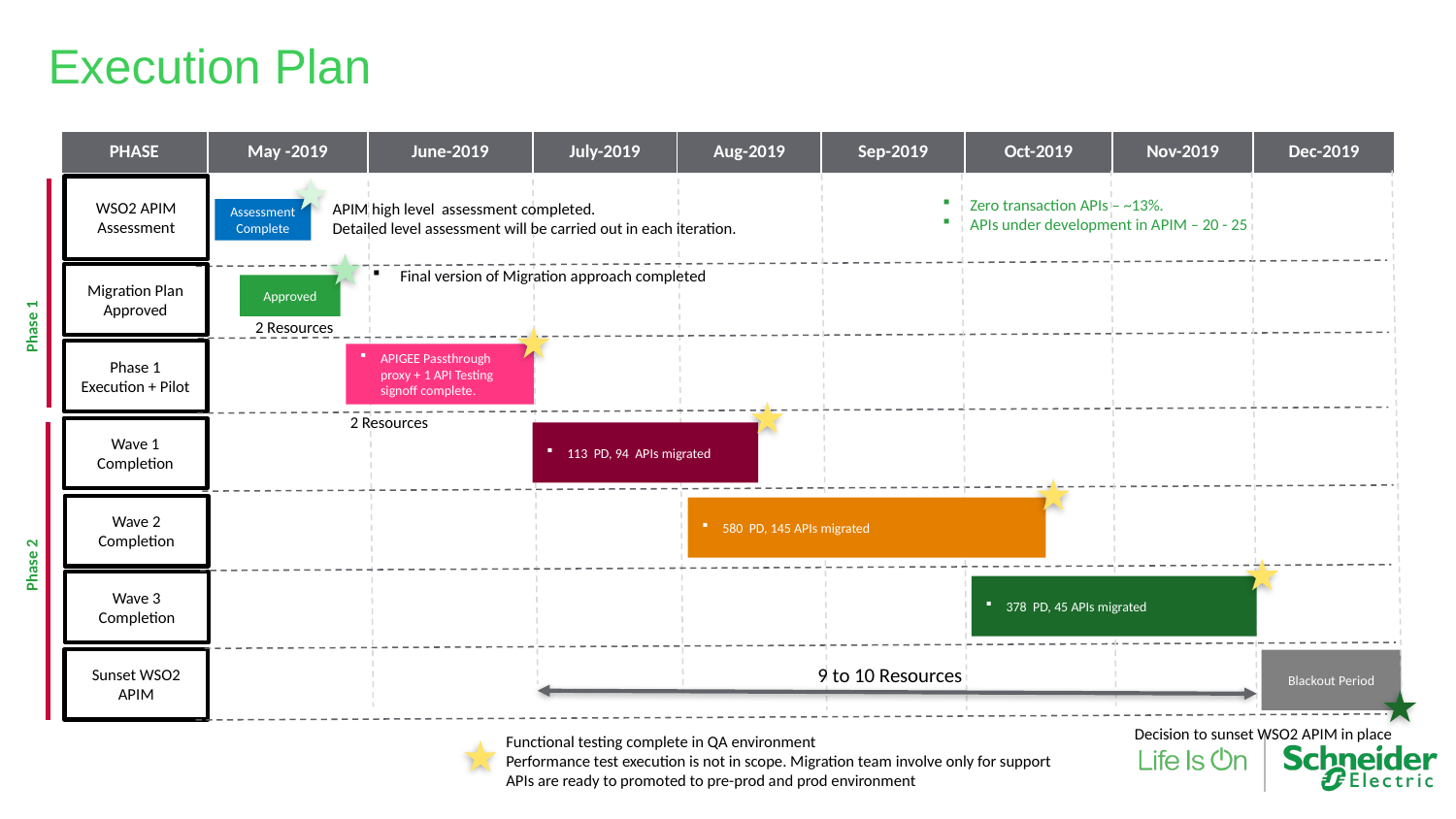

# Execution Plan
| PHASE | May -2019 | June-2019 | July-2019 | Aug-2019 | Sep-2019 | Oct-2019 | Nov-2019 | Dec-2019 |
| --- | --- | --- | --- | --- | --- | --- | --- | --- |
WSO2 APIM Assessment

Zero transaction APIs – ~13%.
APIs under development in APIM – 20 - 25
APIM high level  assessment completed.
Detailed level assessment will be carried out in each iteration.
Assessment Complete

Final version of Migration approach completed
Migration Plan Approved
Approved
Phase 1
2 Resources

Phase 1 Execution + Pilot
APIGEE Passthrough proxy + 1 API Testing signoff complete.

2 Resources
Wave 1 Completion
113  PD, 94  APIs migrated

Wave 2 Completion
580  PD, 145 APIs migrated
Phase 2

Wave 3 Completion
378  PD, 45 APIs migrated
Sunset WSO2 APIM
Blackout Period
9 to 10 Resources

Decision to sunset WSO2 APIM in place
Functional testing complete in QA environment
Performance test execution is not in scope. Migration team involve only for support
APIs are ready to promoted to pre-prod and prod environment